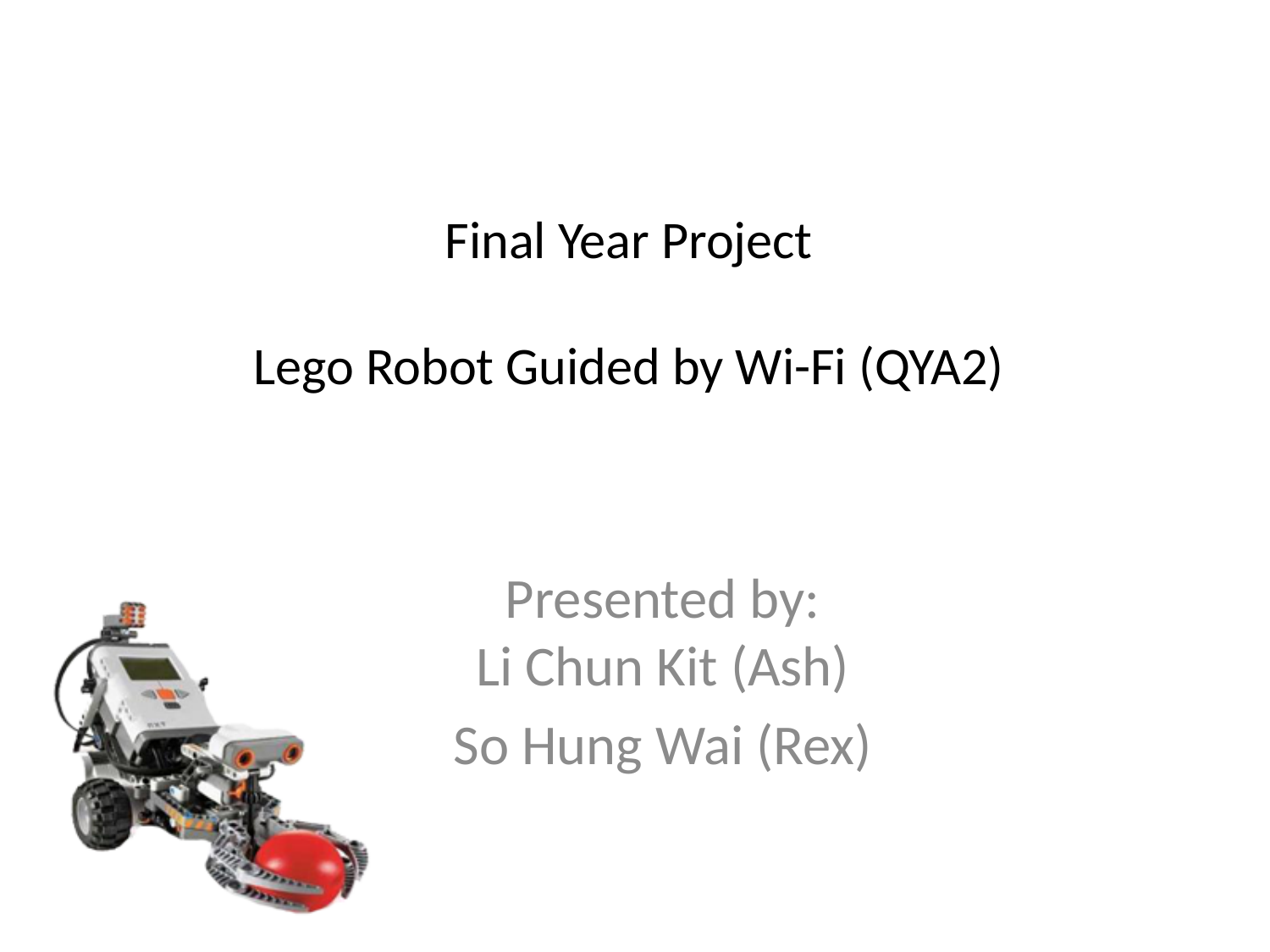

# Final Year Project Lego Robot Guided by Wi-Fi (QYA2)
Presented by:
Li Chun Kit (Ash)
So Hung Wai (Rex)